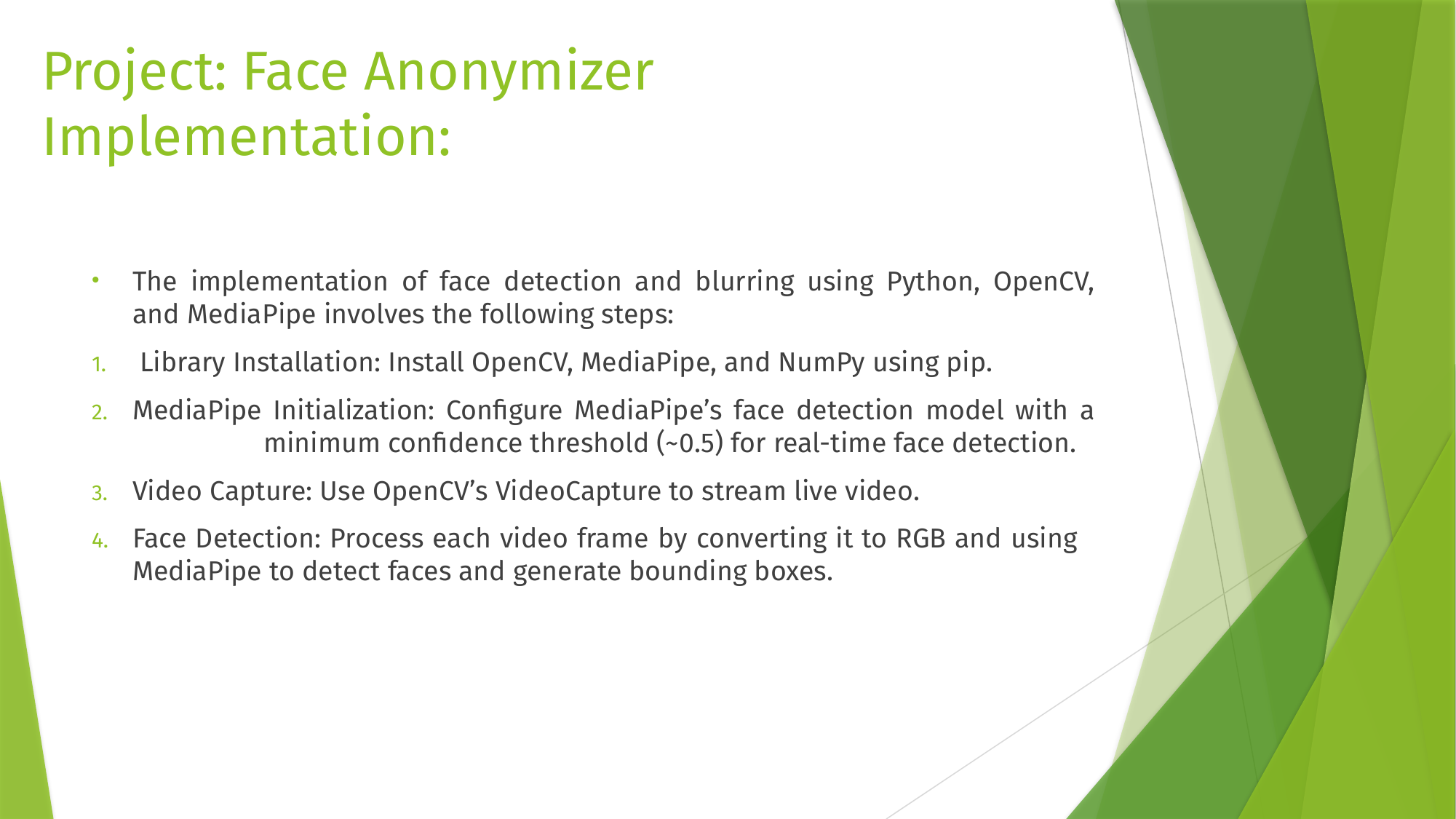

# Project: Face Anonymizer Implementation:
The implementation of face detection and blurring using Python, OpenCV, and MediaPipe involves the following steps:
 Library Installation: Install OpenCV, MediaPipe, and NumPy using pip.
MediaPipe Initialization: Configure MediaPipe’s face detection model with a 	   minimum confidence threshold (~0.5) for real-time face detection.
Video Capture: Use OpenCV’s VideoCapture to stream live video.
Face Detection: Process each video frame by converting it to RGB and using   MediaPipe to detect faces and generate bounding boxes.